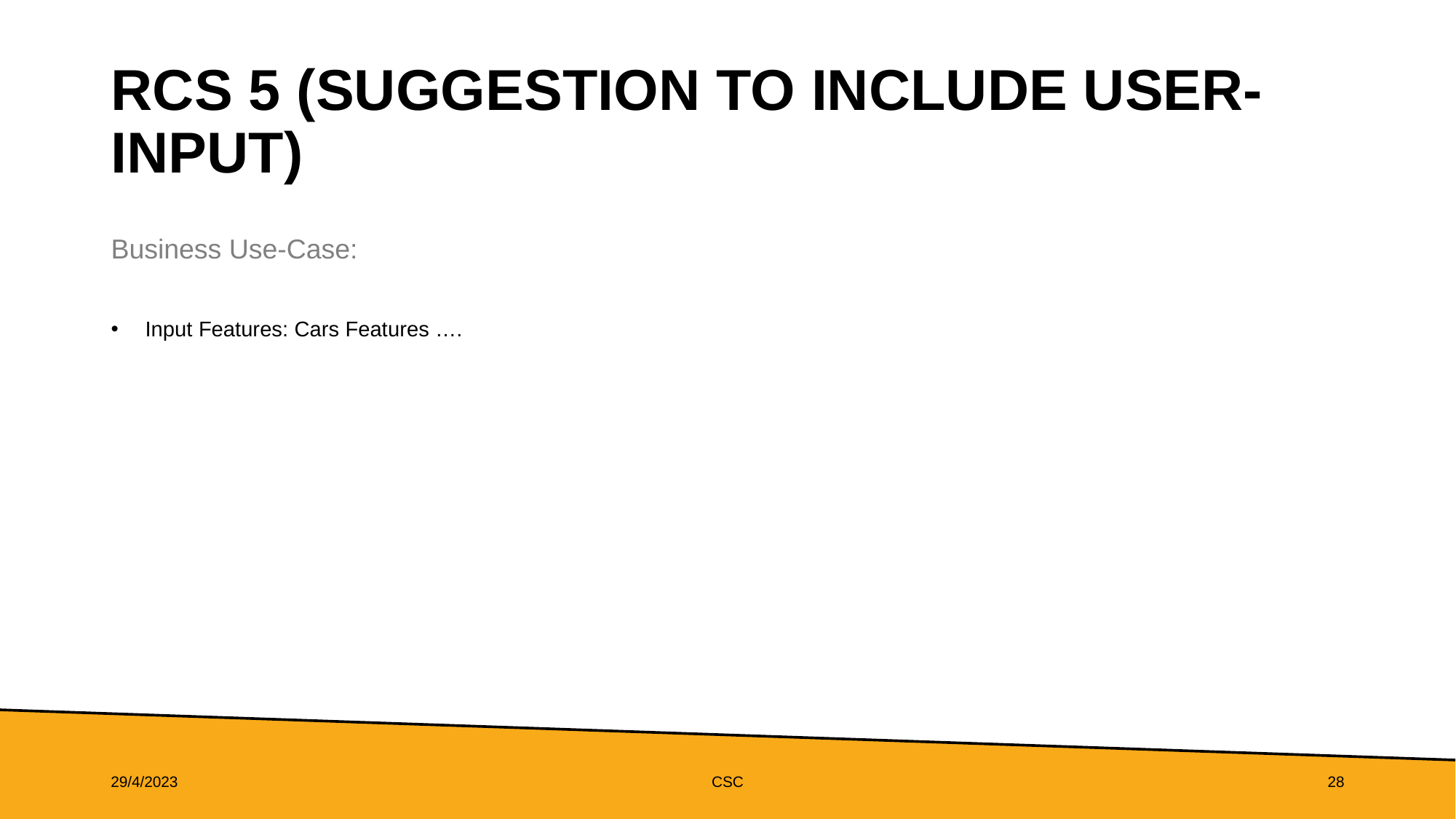

# RCS 5 (suggestion to include user-input)
Business Use-Case:

Input Features: Cars Features ….

29/4/2023
CSC
28